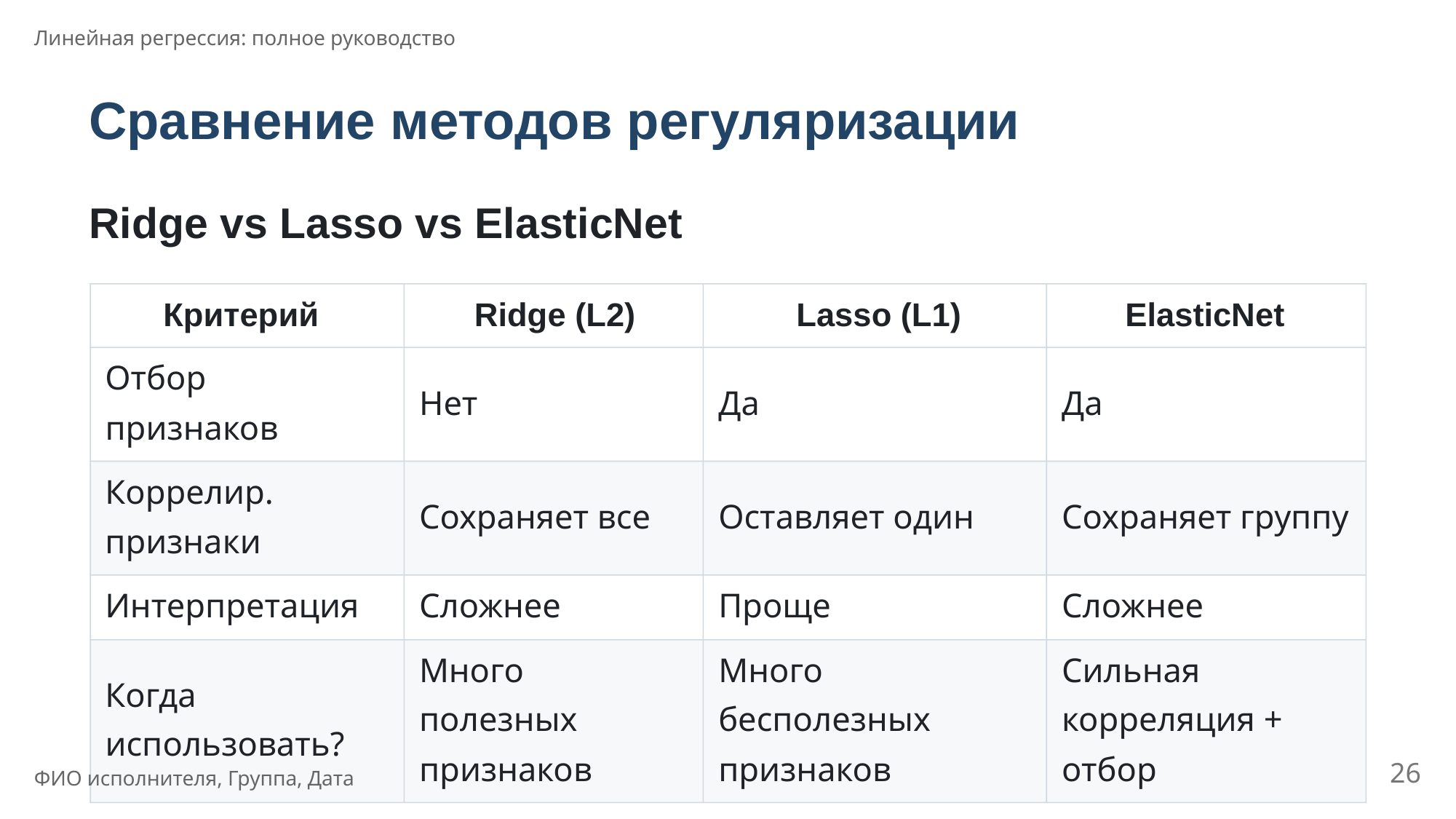

Линейная регрессия: полное руководство
Сравнение методов регуляризации
Ridge vs Lasso vs ElasticNet

Критерий
Ridge (L2)
Lasso (L1)
ElasticNet

Отбор
Нет
Да
Да
признаков

Коррелир.
Сохраняет все
Оставляет один
Сохраняет группу
признаки

Интерпретация
Сложнее
Проще
Сложнее

Много
Много
Сильная
Когда
полезных
бесполезных
корреляция +
использовать?
признаков
признаков
отбор
26
ФИО исполнителя, Группа, Дата